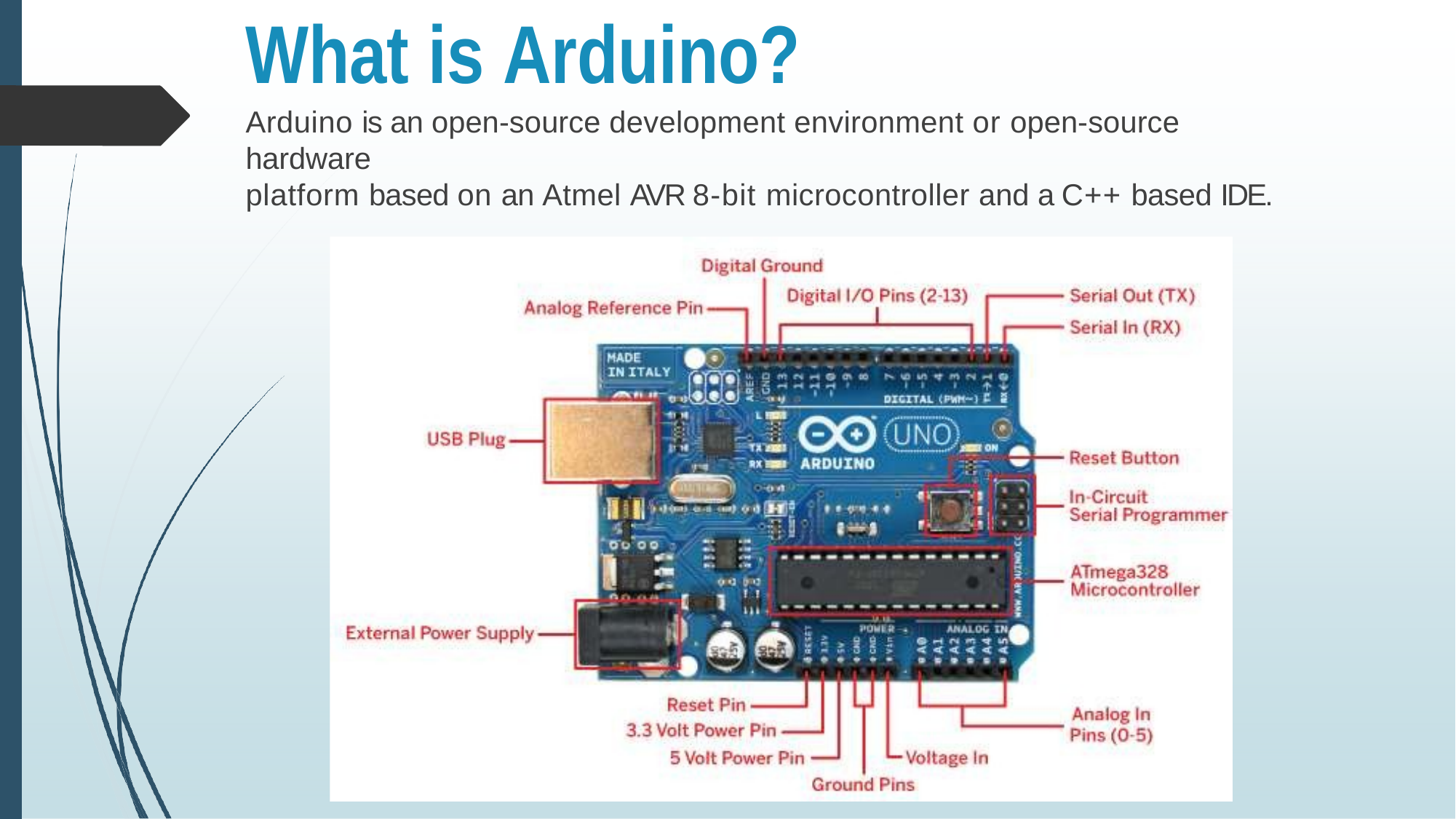

# What is Arduino?

Arduino is an open-source development environment or open-source hardware
platform based on an Atmel AVR 8-bit microcontroller and a C++ based IDE.